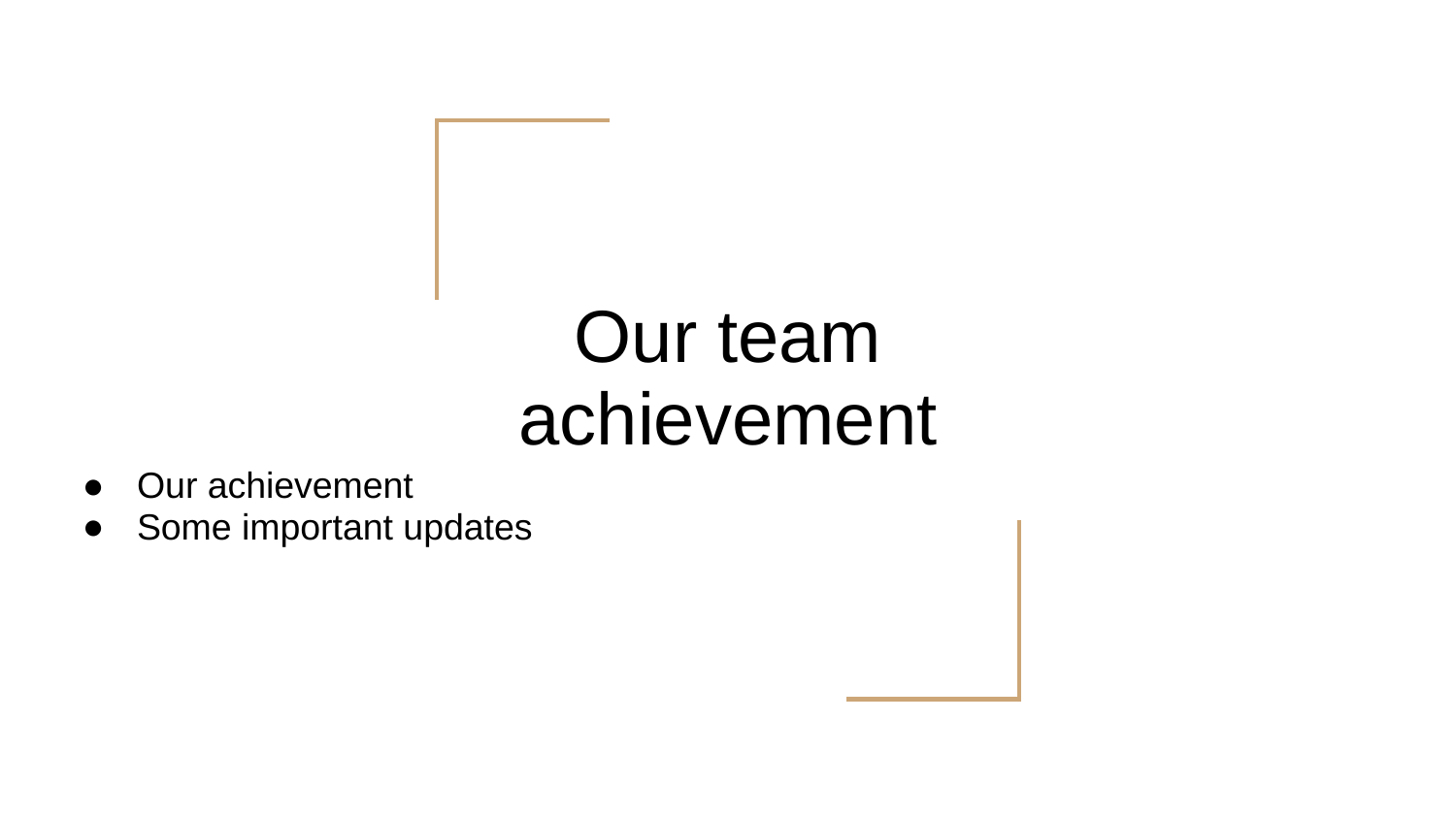

# Our team achievement
Our achievement
Some important updates